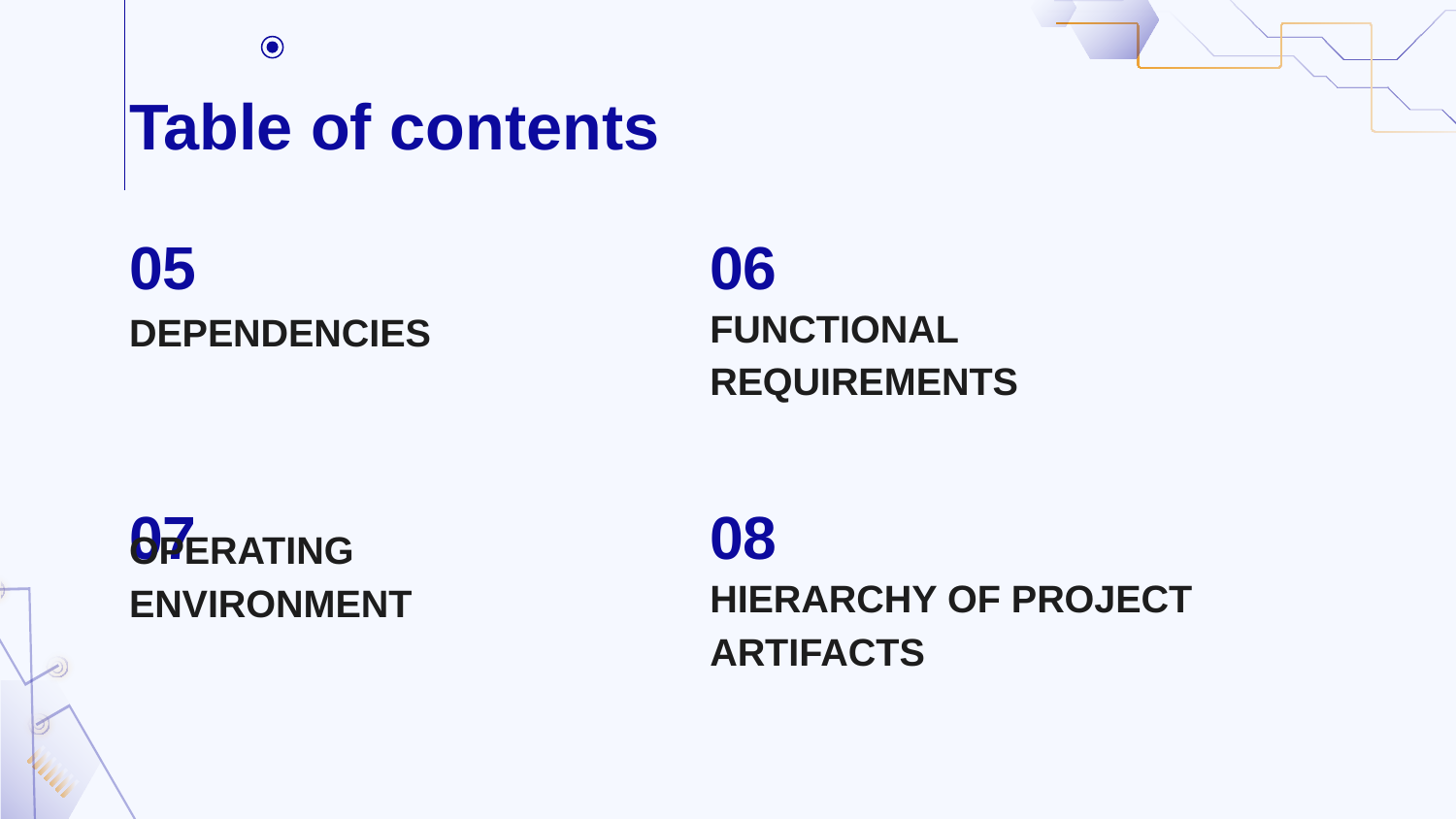

# Table of contents
05
06
DEPENDENCIES
FUNCTIONAL REQUIREMENTS
07
08
OPERATING ENVIRONMENT
HIERARCHY OF PROJECT ARTIFACTS